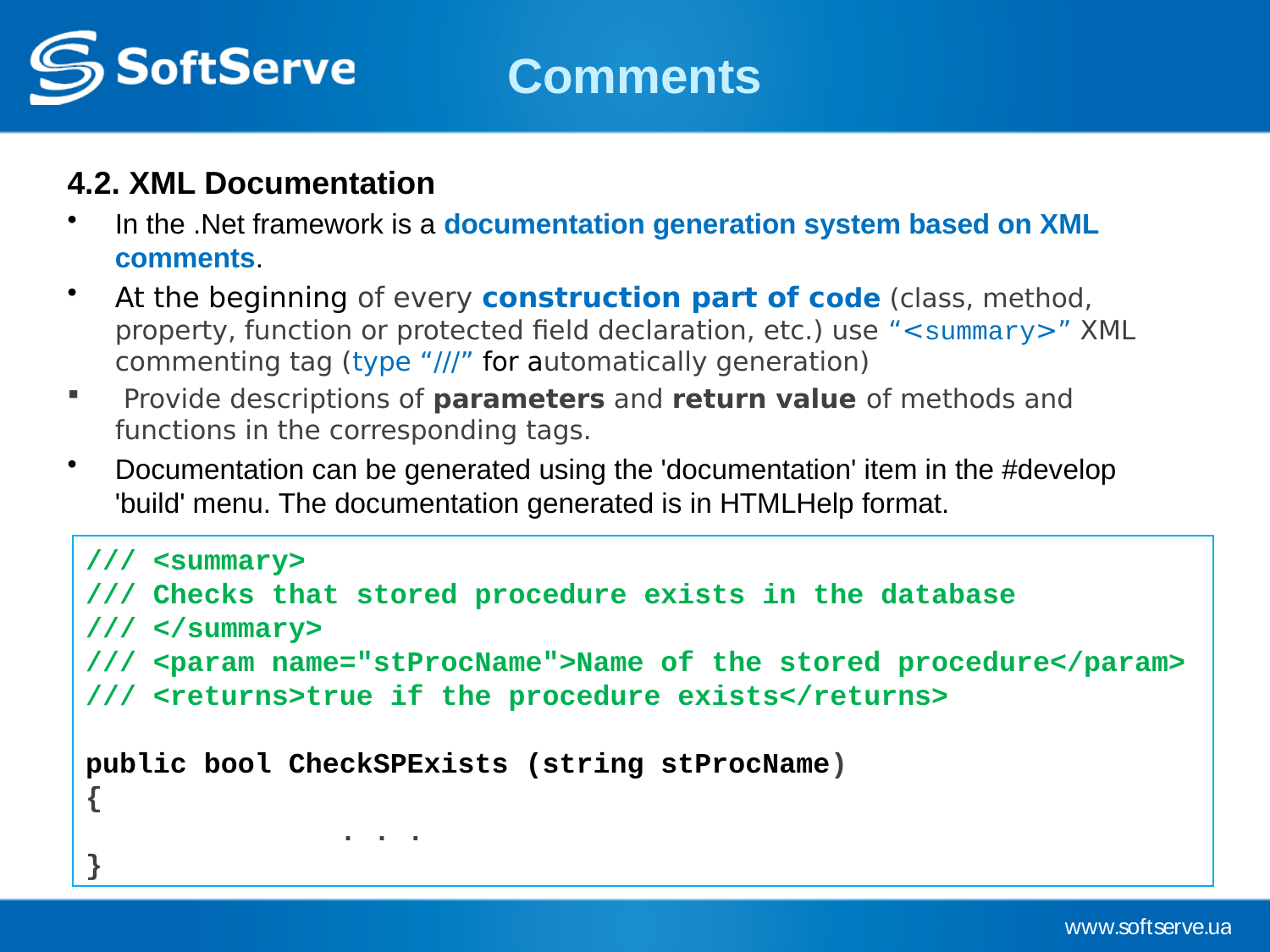

# Comments
4.2. XML Documentation
In the .Net framework is a documentation generation system based on XML comments.
At the beginning of every construction part of code (class, method, property, function or protected field declaration, etc.) use “<summary>” XML commenting tag (type “///” for automatically generation)
 Provide descriptions of parameters and return value of methods and functions in the corresponding tags.
Documentation can be generated using the 'documentation' item in the #develop 'build' menu. The documentation generated is in HTMLHelp format.

/// <summary>
/// Checks that stored procedure exists in the database
/// </summary>
/// <param name="stProcName">Name of the stored procedure</param>
/// <returns>true if the procedure exists</returns>

public bool CheckSPExists (string stProcName)
{
   		. . .
}